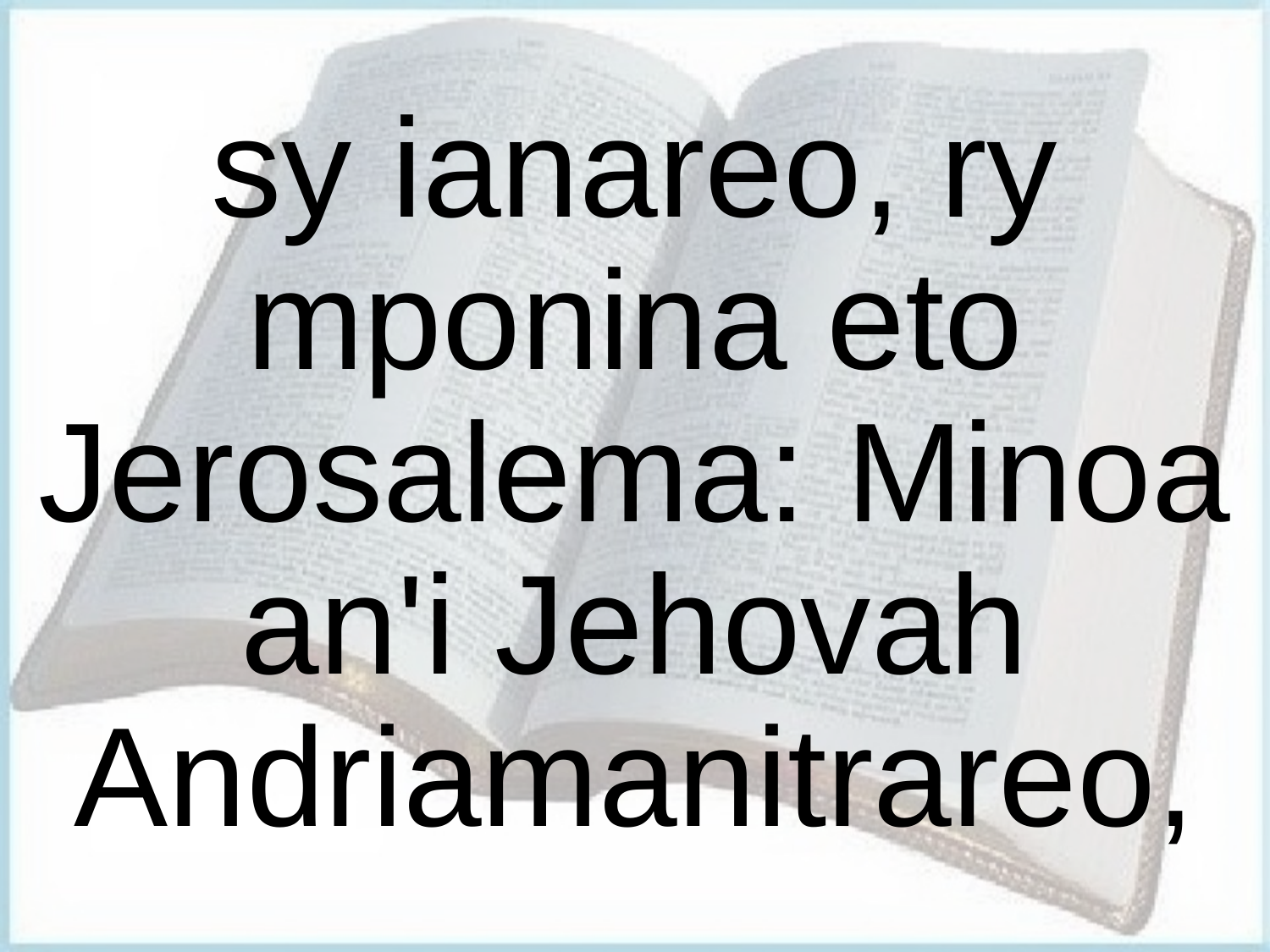

# sy ianareo, ry mponina eto Jerosalema: Minoa an'i Jehovah Andriamanitrareo,